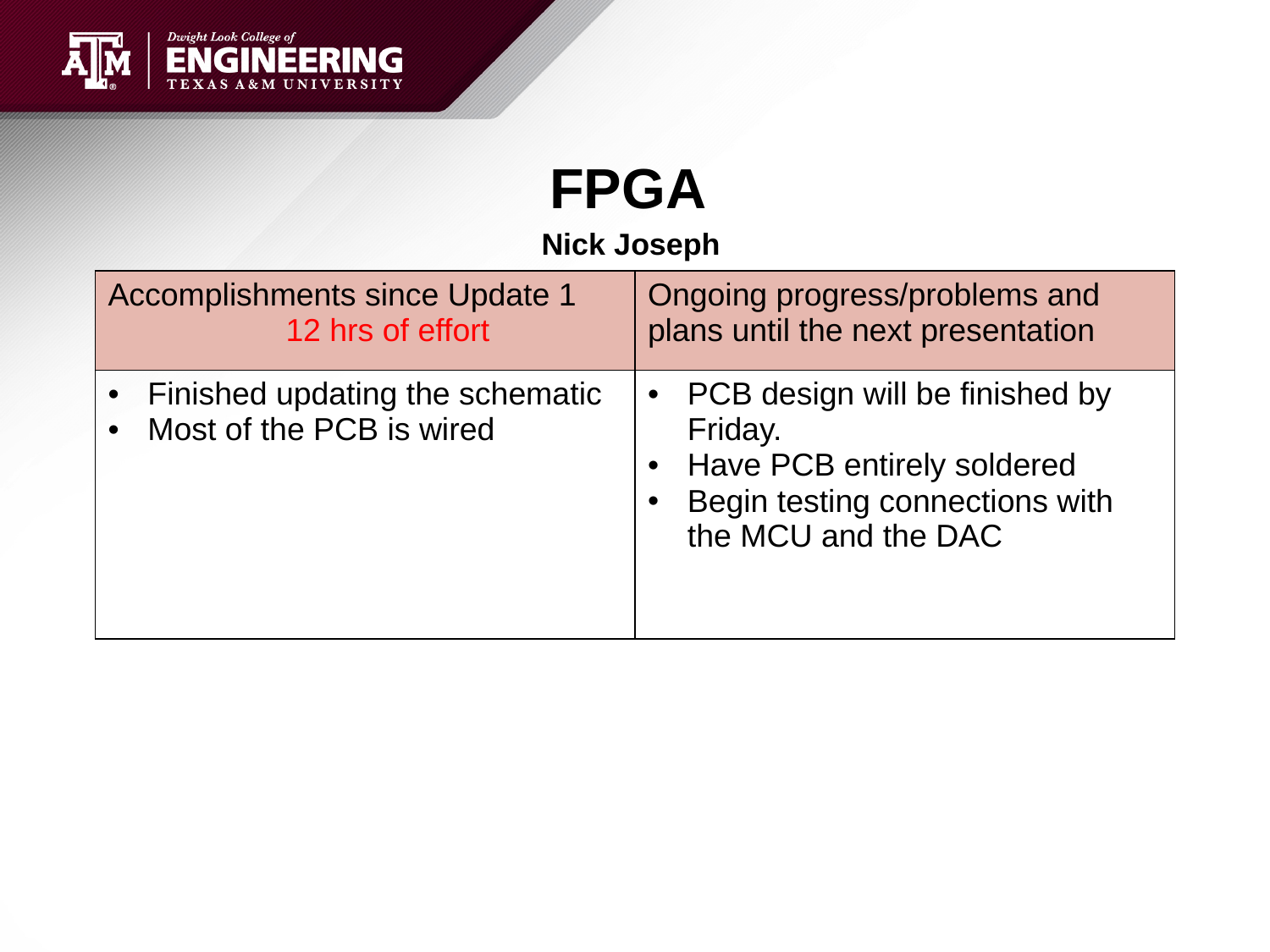

# FPGA Nick Joseph
| Accomplishments since Update 1 12 hrs of effort | Ongoing progress/problems and plans until the next presentation |
| --- | --- |
| Finished updating the schematic Most of the PCB is wired | PCB design will be finished by Friday. Have PCB entirely soldered Begin testing connections with the MCU and the DAC |